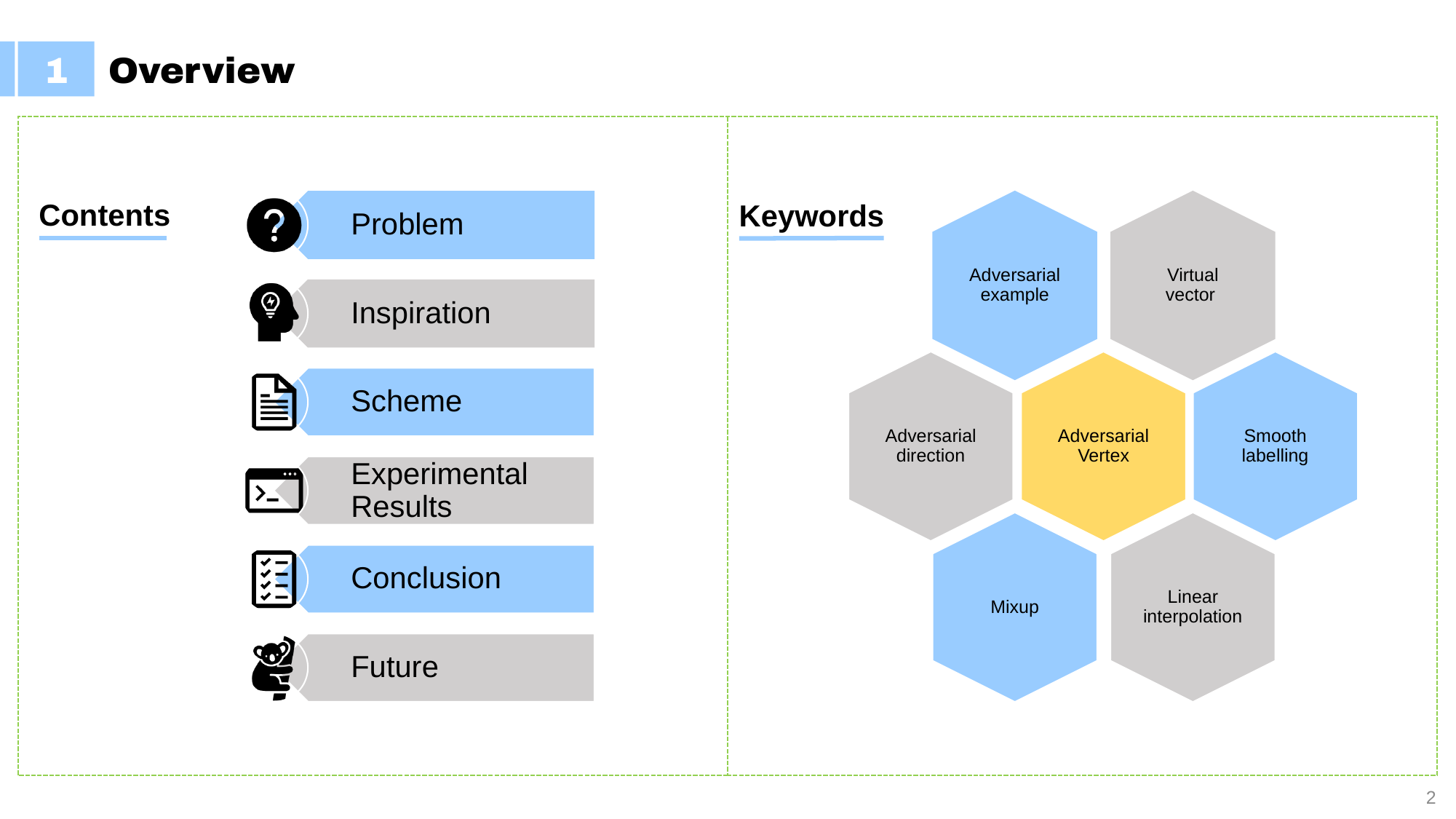

1
Overview

Contents
Problem
Inspiration
Scheme
Experimental Results
Conclusion
Future
Virtual vector
Adversarial example
Adversarial Vertex
Adversarial direction
Linear interpolation
Mixup

Smooth labelling
Keywords
2